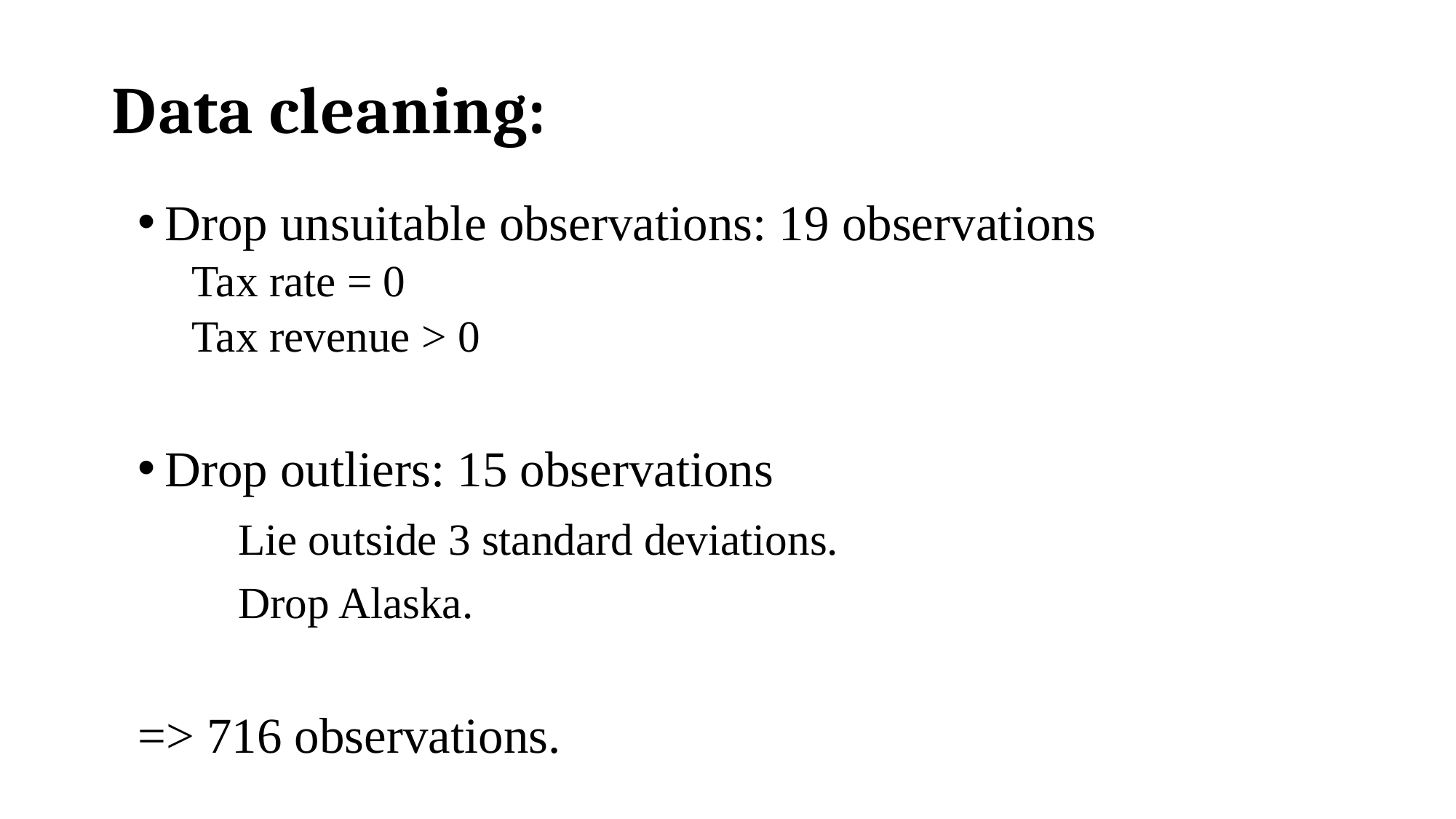

# Data cleaning:
Drop unsuitable observations: 19 observations
	Tax rate = 0
	Tax revenue > 0

Drop outliers: 15 observations
	Lie outside 3 standard deviations.
	Drop Alaska.

=> 716 observations.